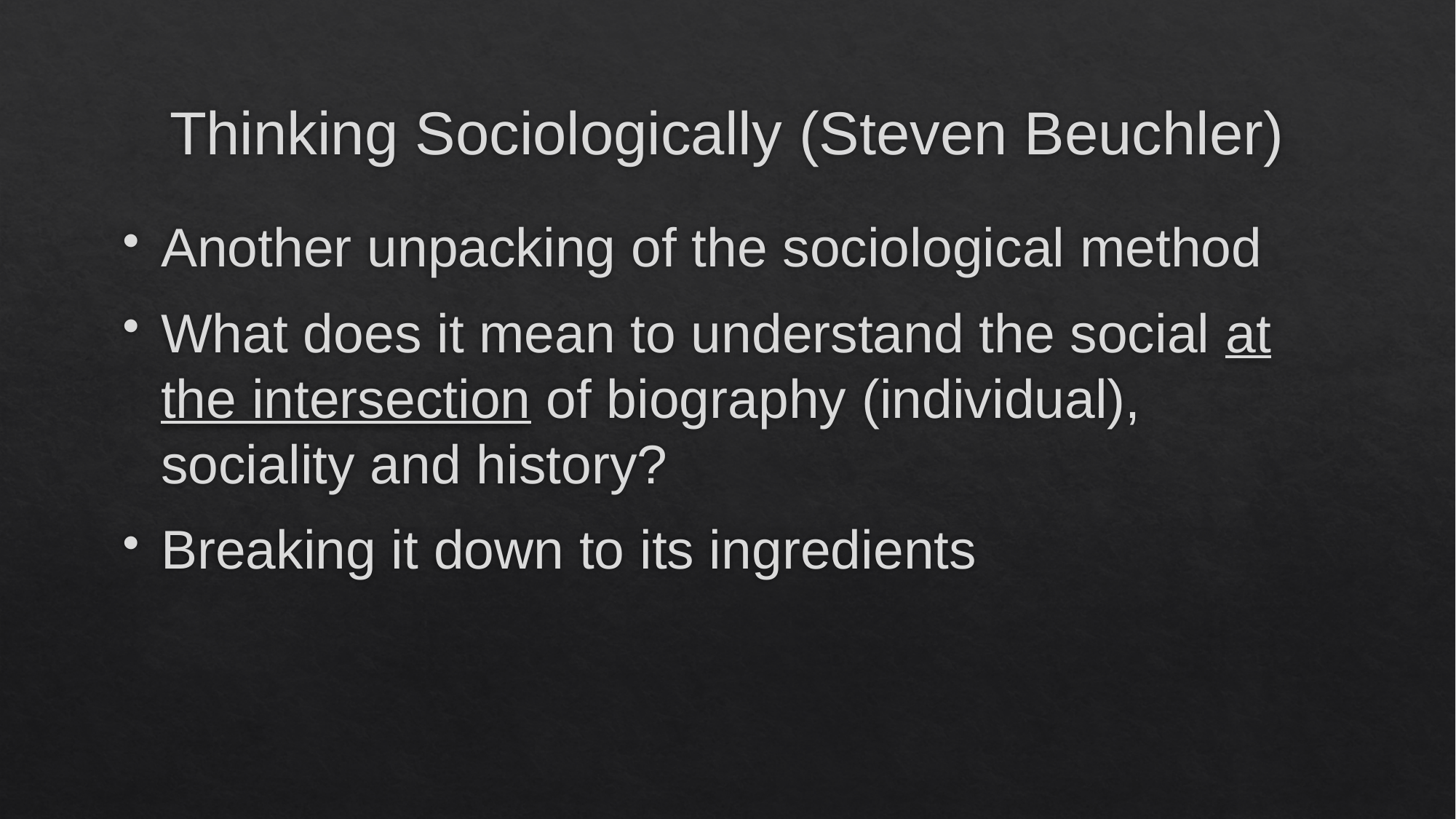

# Thinking Sociologically (Steven Beuchler)
Another unpacking of the sociological method
What does it mean to understand the social at the intersection of biography (individual), sociality and history?
Breaking it down to its ingredients